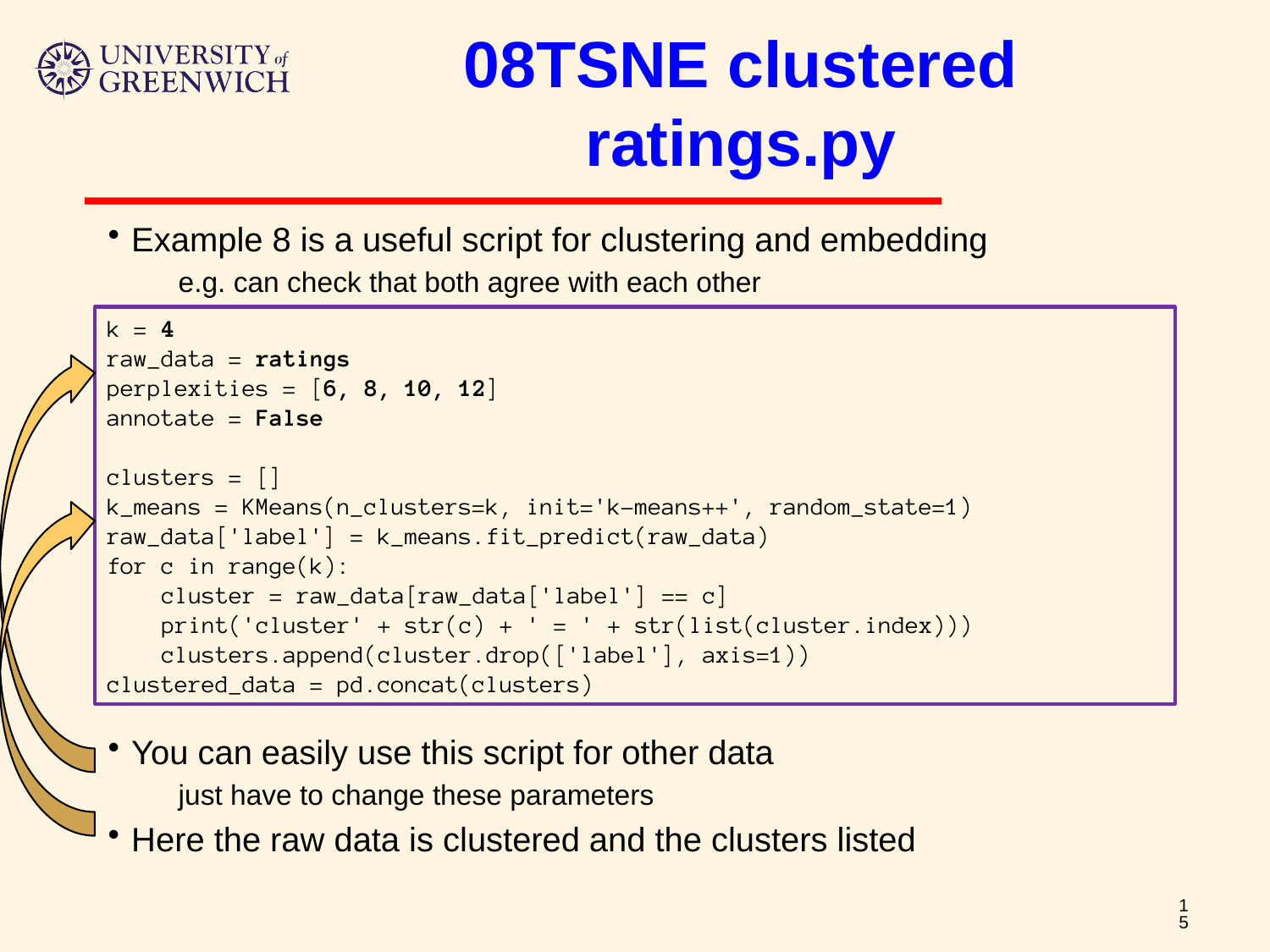

# 08TSNE clustered ratings.py
Example 8 is a useful script for clustering and embedding
e.g. can check that both agree with each other

You can easily use this script for other data
just have to change these parameters
Here the raw data is clustered and the clusters listed

k = 4
raw_data = ratings
perplexities = [6, 8, 10, 12]
annotate = False

clusters = []
k_means = KMeans(n_clusters=k, init='k-means++', random_state=1)
raw_data['label'] = k_means.fit_predict(raw_data)
for c in range(k):
    cluster = raw_data[raw_data['label'] == c]
    print('cluster' + str(c) + ' = ' + str(list(cluster.index)))
    clusters.append(cluster.drop(['label'], axis=1))
clustered_data = pd.concat(clusters)

15